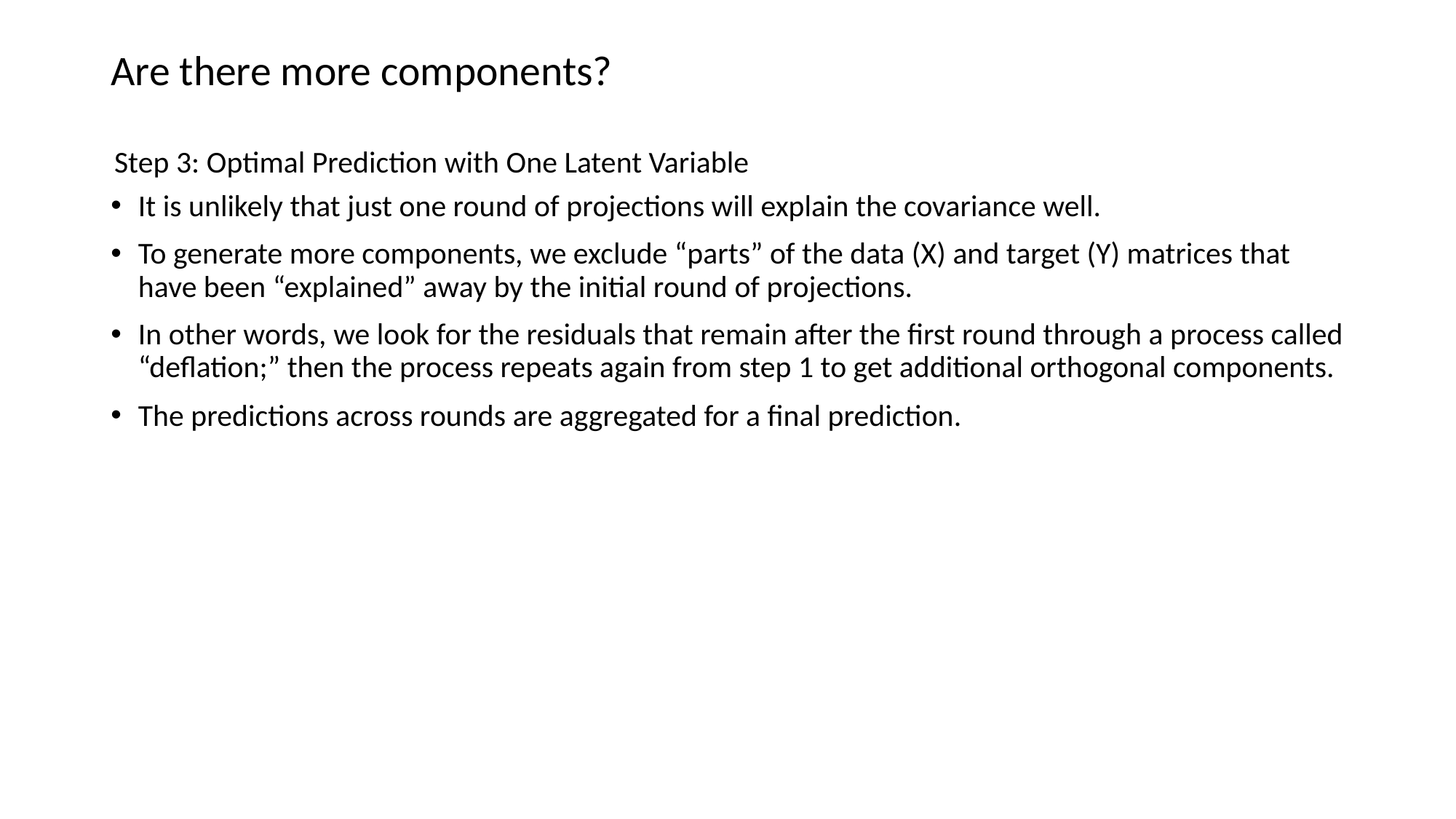

# Are there more components?
Step 3: Optimal Prediction with One Latent Variable
It is unlikely that just one round of projections will explain the covariance well.
To generate more components, we exclude “parts” of the data (X) and target (Y) matrices that have been “explained” away by the initial round of projections.
In other words, we look for the residuals that remain after the first round through a process called “deflation;” then the process repeats again from step 1 to get additional orthogonal components.
The predictions across rounds are aggregated for a final prediction.